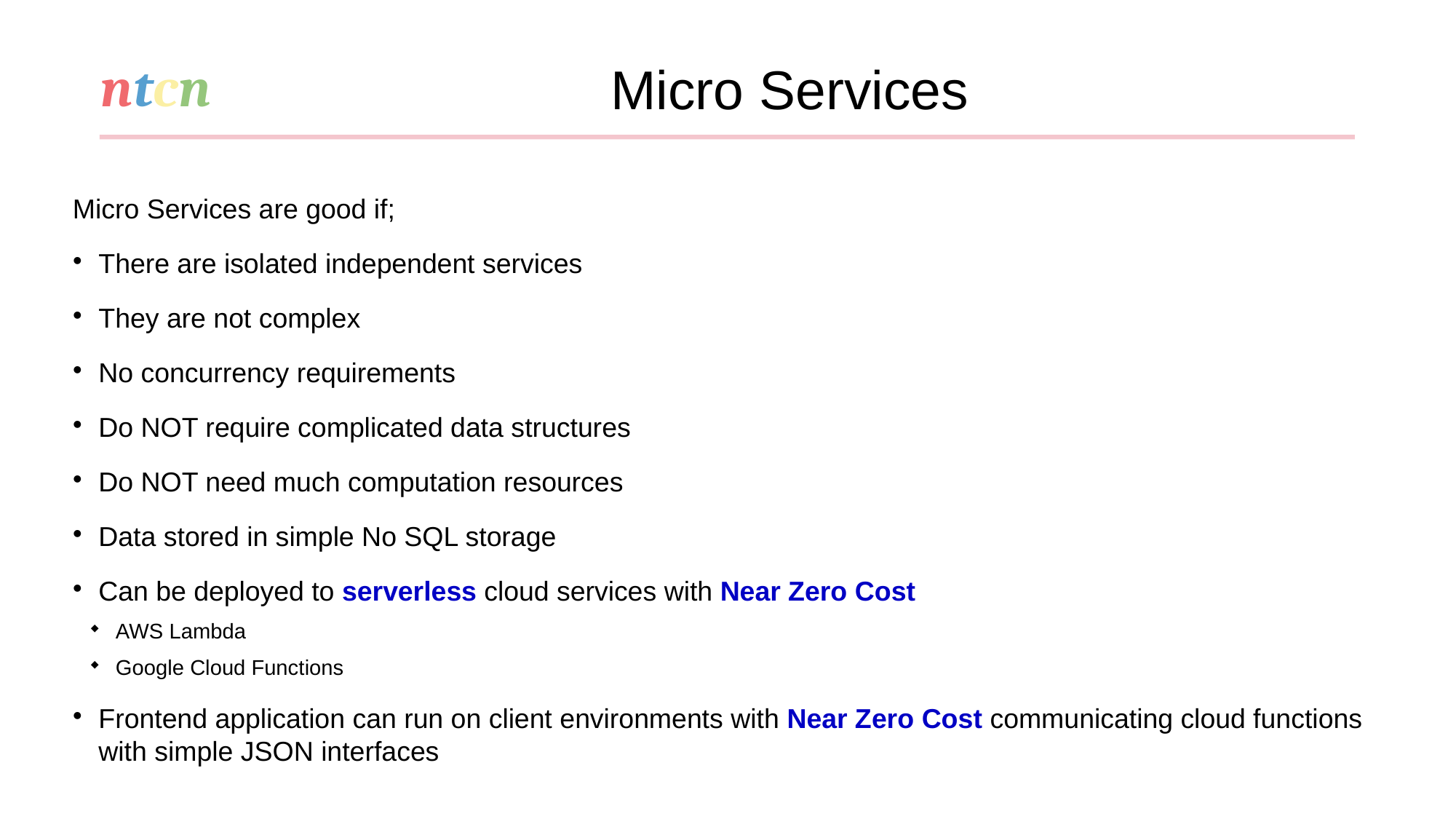

Micro Services
Micro Services are good if;
There are isolated independent services
They are not complex
No concurrency requirements
Do NOT require complicated data structures
Do NOT need much computation resources
Data stored in simple No SQL storage
Can be deployed to serverless cloud services with Near Zero Cost
AWS Lambda
Google Cloud Functions
Frontend application can run on client environments with Near Zero Cost communicating cloud functions with simple JSON interfaces